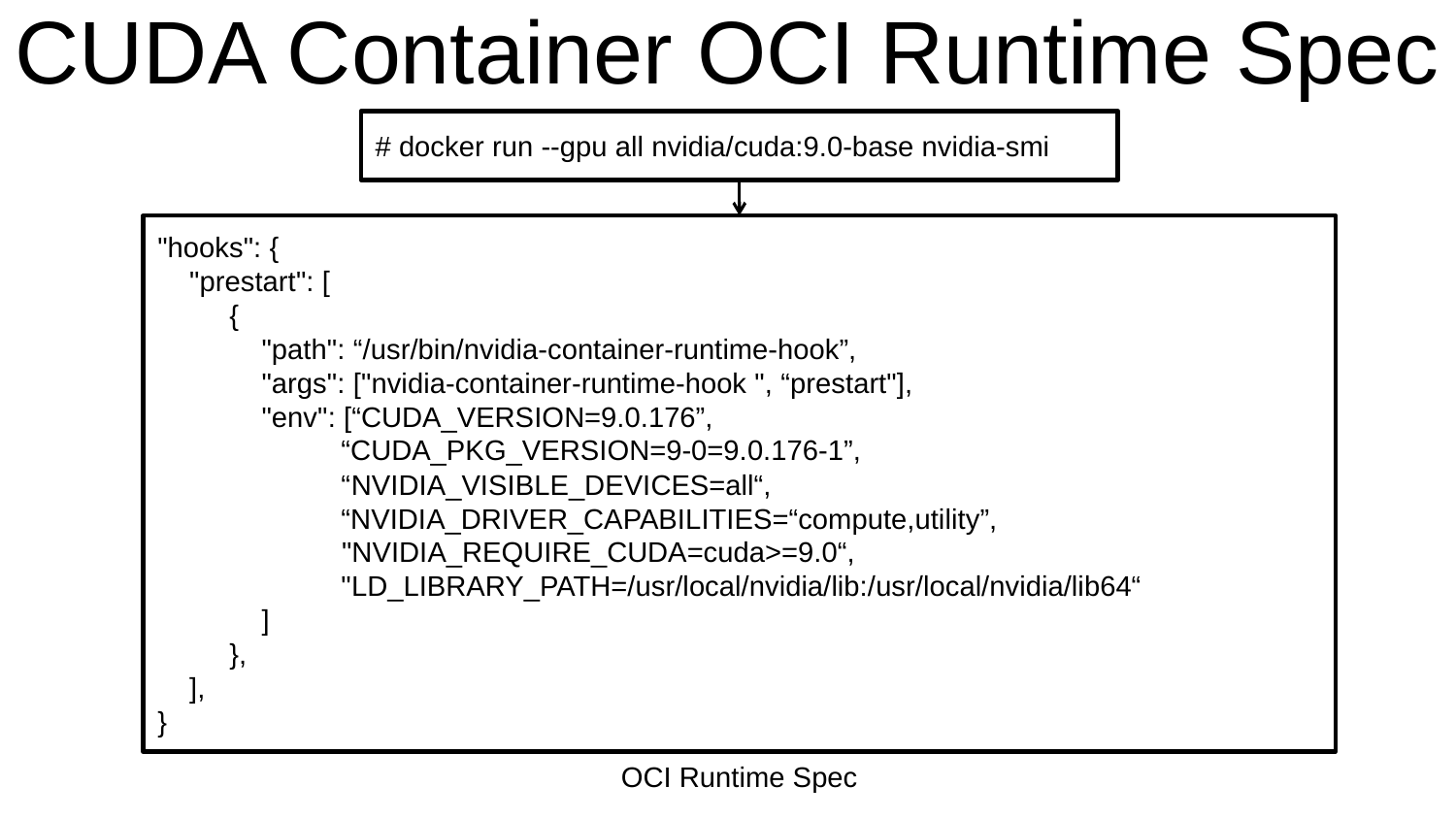

# CUDA Container OCI Runtime Spec
# docker run --gpu all nvidia/cuda:9.0-base nvidia-smi
"hooks": {
    "prestart": [
         {
             "path": “/usr/bin/nvidia-container-runtime-hook”,
             "args": ["nvidia-container-runtime-hook ", “prestart"],
             "env": [“CUDA_VERSION=9.0.176”,
                       “CUDA_PKG_VERSION=9-0=9.0.176-1”,
                       “NVIDIA_VISIBLE_DEVICES=all“,
                       “NVIDIA_DRIVER_CAPABILITIES=“compute,utility”,
                       "NVIDIA_REQUIRE_CUDA=cuda>=9.0“,
                       "LD_LIBRARY_PATH=/usr/local/nvidia/lib:/usr/local/nvidia/lib64“
             ]
         },
    ],
}
OCI Runtime Spec